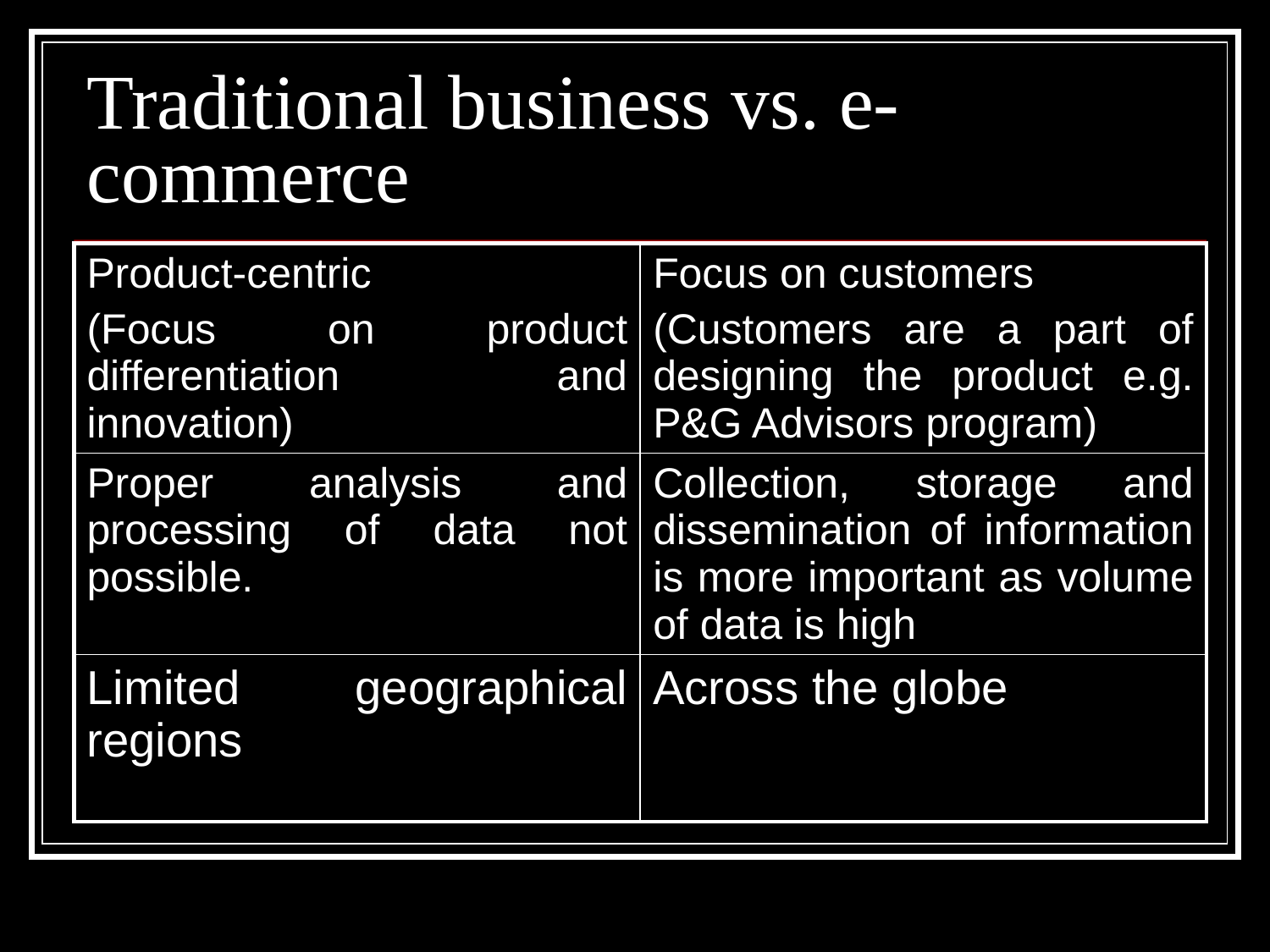

# Traditional business vs. e-commerce
| Product-centric (Focus on product differentiation and innovation) | Focus on customers (Customers are a part of designing the product e.g. P&G Advisors program) |
| --- | --- |
| Proper analysis and processing of data not possible. | Collection, storage and dissemination of information is more important as volume of data is high |
| Limited geographical regions | Across the globe |